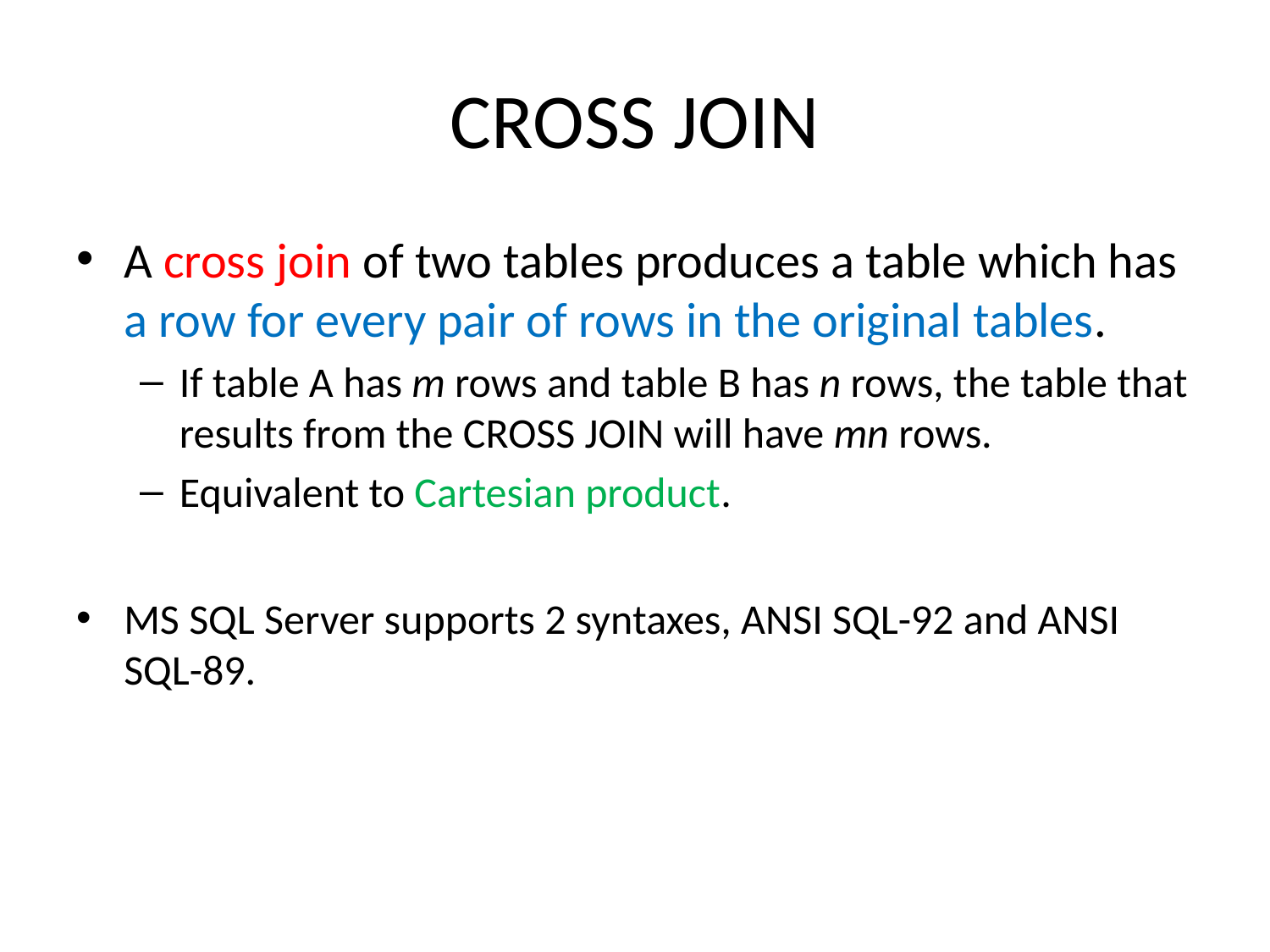

# CROSS JOIN
A cross join of two tables produces a table which has a row for every pair of rows in the original tables.
If table A has m rows and table B has n rows, the table that results from the CROSS JOIN will have mn rows.
Equivalent to Cartesian product.

MS SQL Server supports 2 syntaxes, ANSI SQL-92 and ANSI SQL-89.